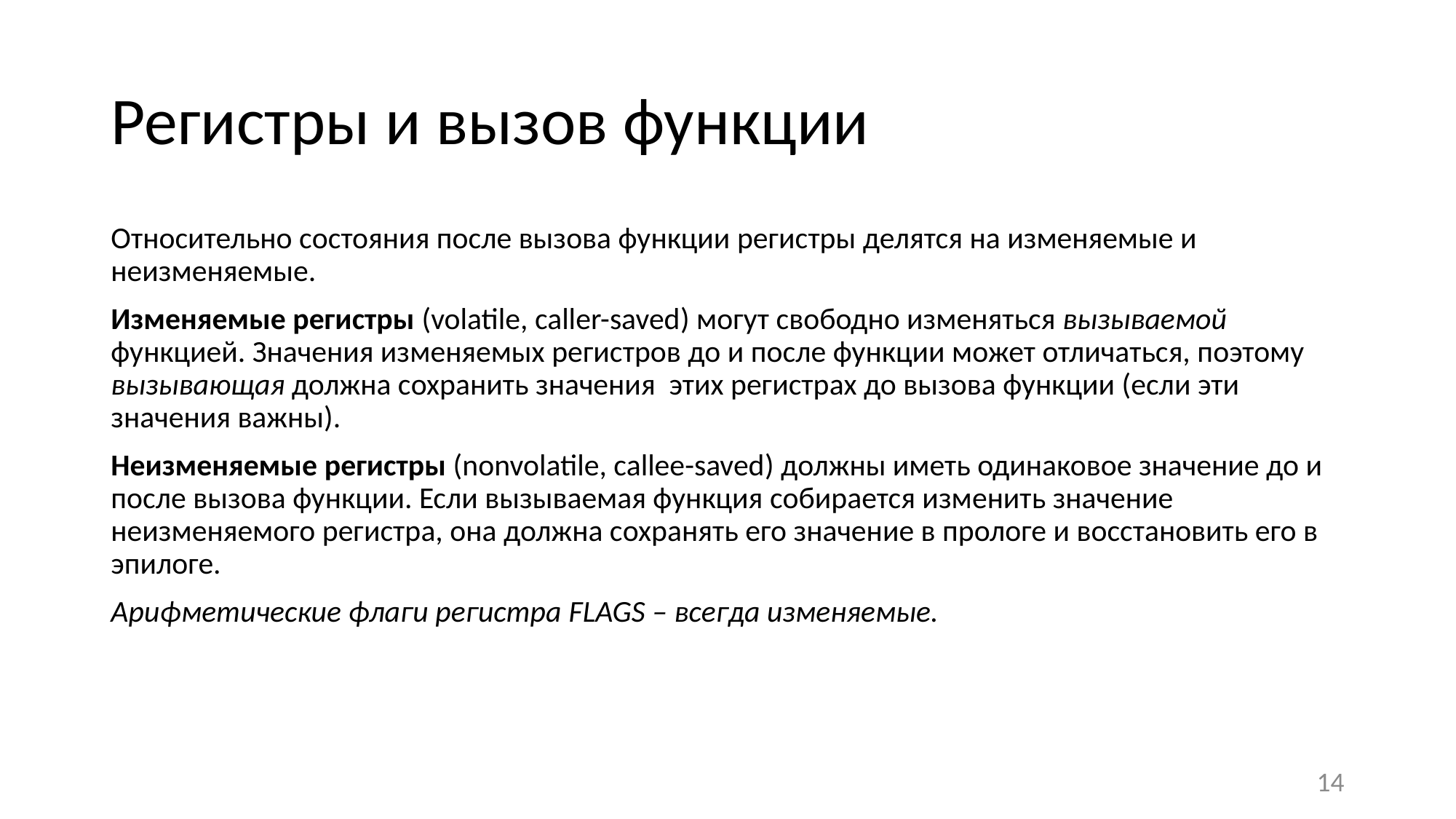

# Регистры и вызов функции
Относительно состояния после вызова функции регистры делятся на изменяемые и неизменяемые.
Изменяемые регистры (volatile, caller-saved) могут свободно изменяться вызываемой функцией. Значения изменяемых регистров до и после функции может отличаться, поэтому вызывающая должна сохранить значения  этих регистрах до вызова функции (если эти значения важны).
Неизменяемые регистры (nonvolatile, callee-saved) должны иметь одинаковое значение до и после вызова функции. Если вызываемая функция собирается изменить значение неизменяемого регистра, она должна сохранять его значение в прологе и восстановить его в эпилоге.
Арифметические флаги регистра FLAGS – всегда изменяемые.
14